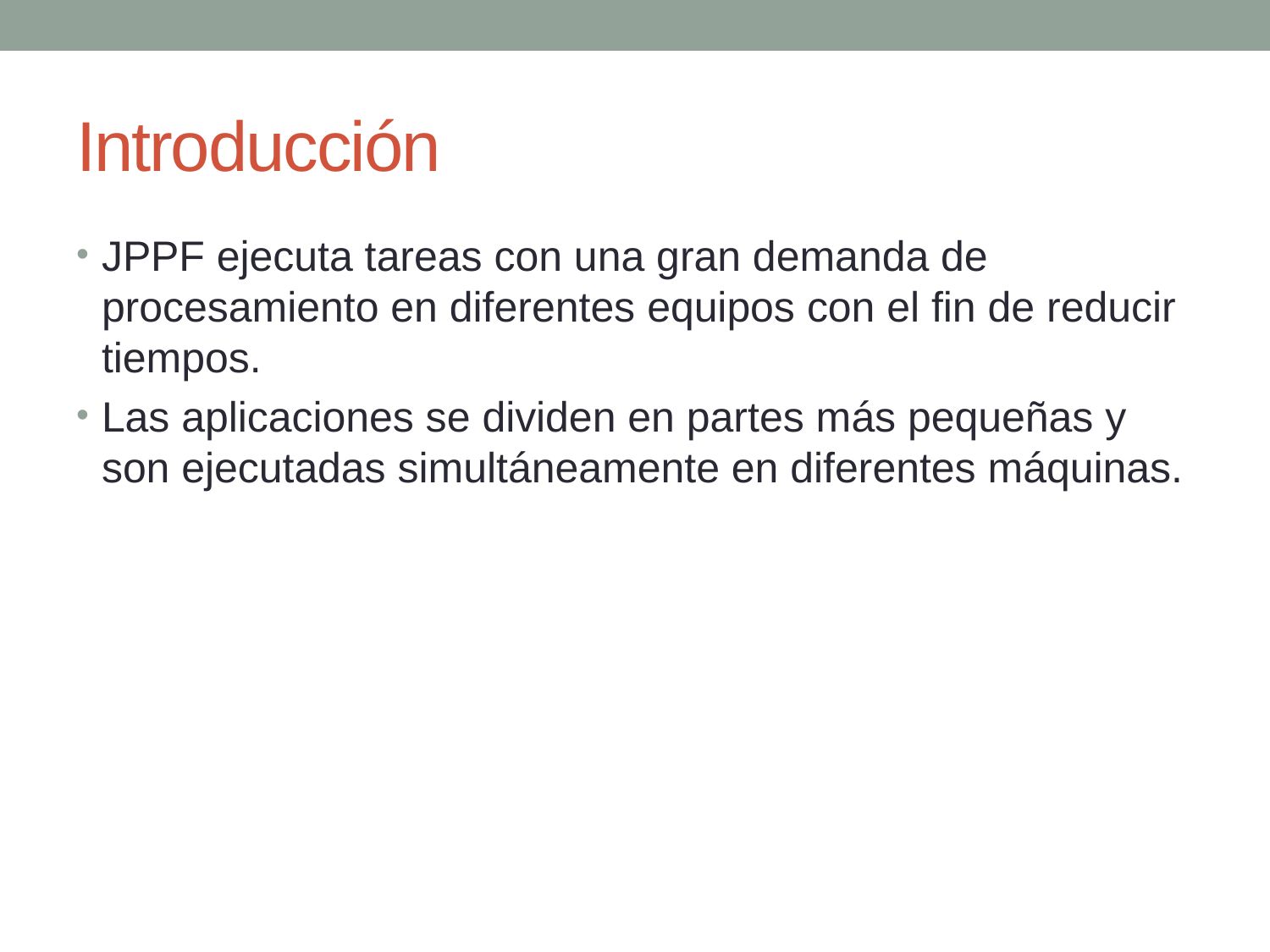

# Introducción
JPPF ejecuta tareas con una gran demanda de procesamiento en diferentes equipos con el fin de reducir tiempos.
Las aplicaciones se dividen en partes más pequeñas y son ejecutadas simultáneamente en diferentes máquinas.